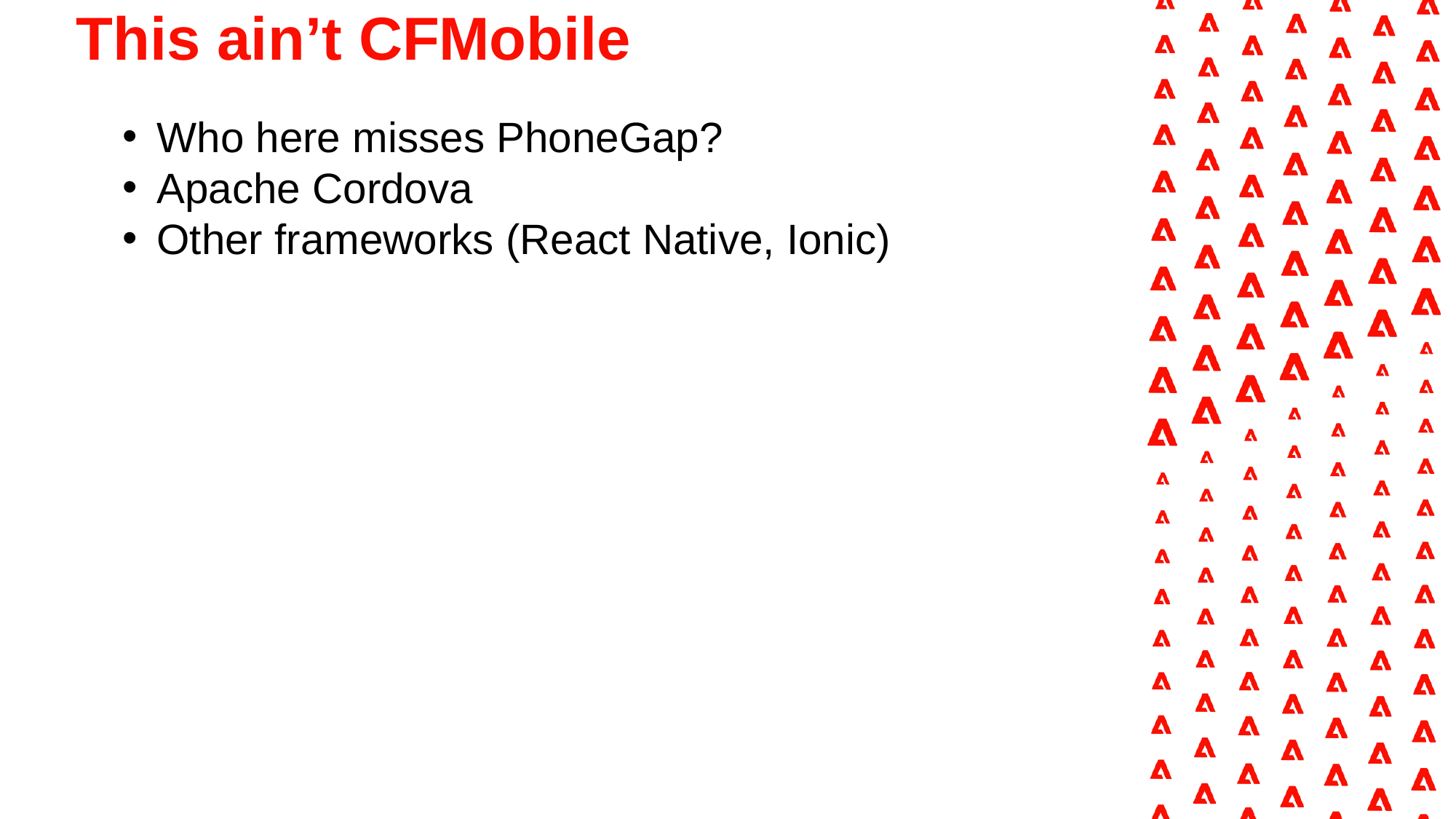

This ain’t CFMobile
Who here misses PhoneGap?
Apache Cordova
Other frameworks (React Native, Ionic)